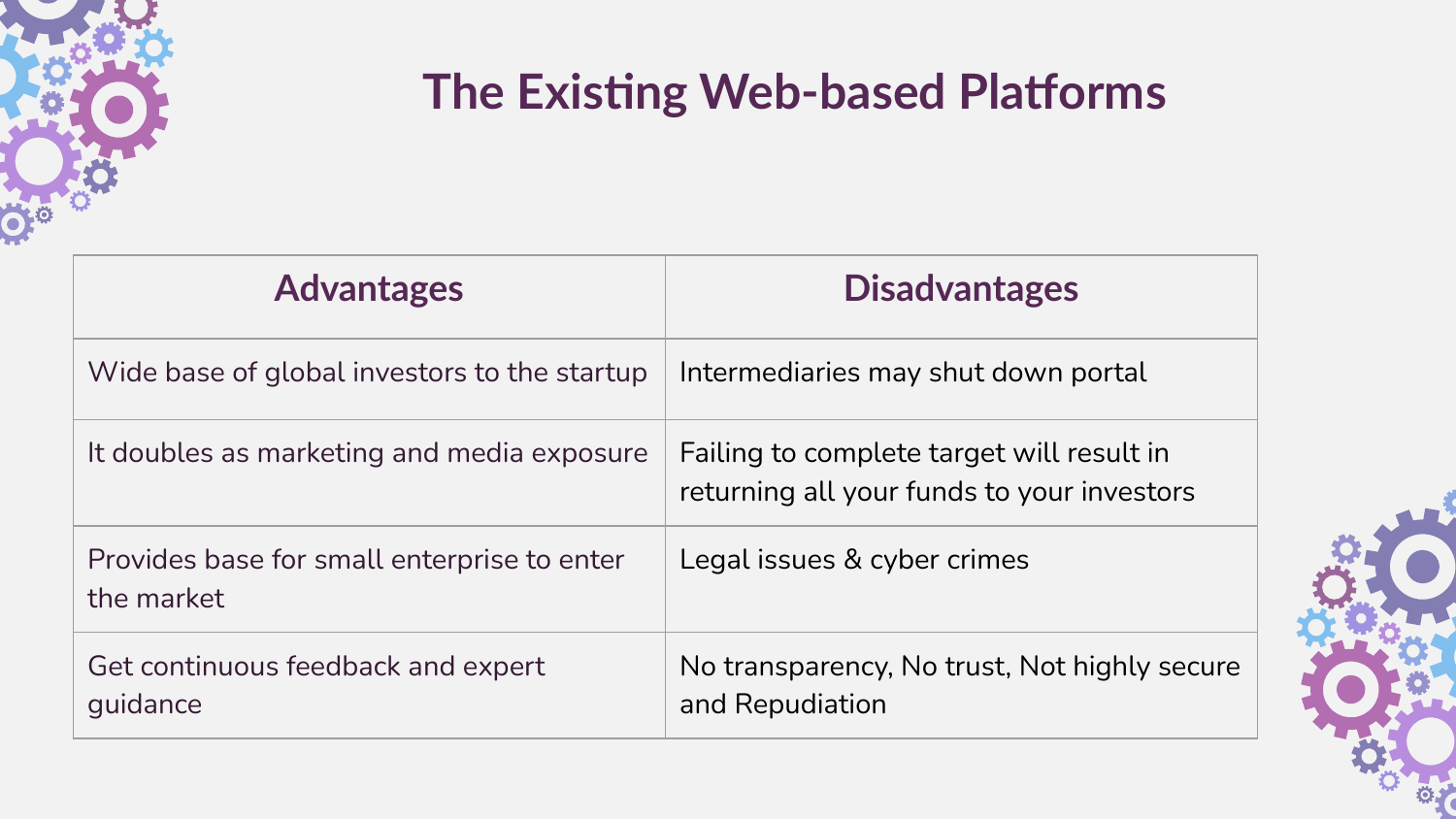

The Existing Web-based Platforms
| Advantages | Disadvantages |
| --- | --- |
| Wide base of global investors to the startup | Intermediaries may shut down portal |
| It doubles as marketing and media exposure | Failing to complete target will result in returning all your funds to your investors |
| Provides base for small enterprise to enter the market | Legal issues & cyber crimes |
| Get continuous feedback and expert guidance | No transparency, No trust, Not highly secure and Repudiation |